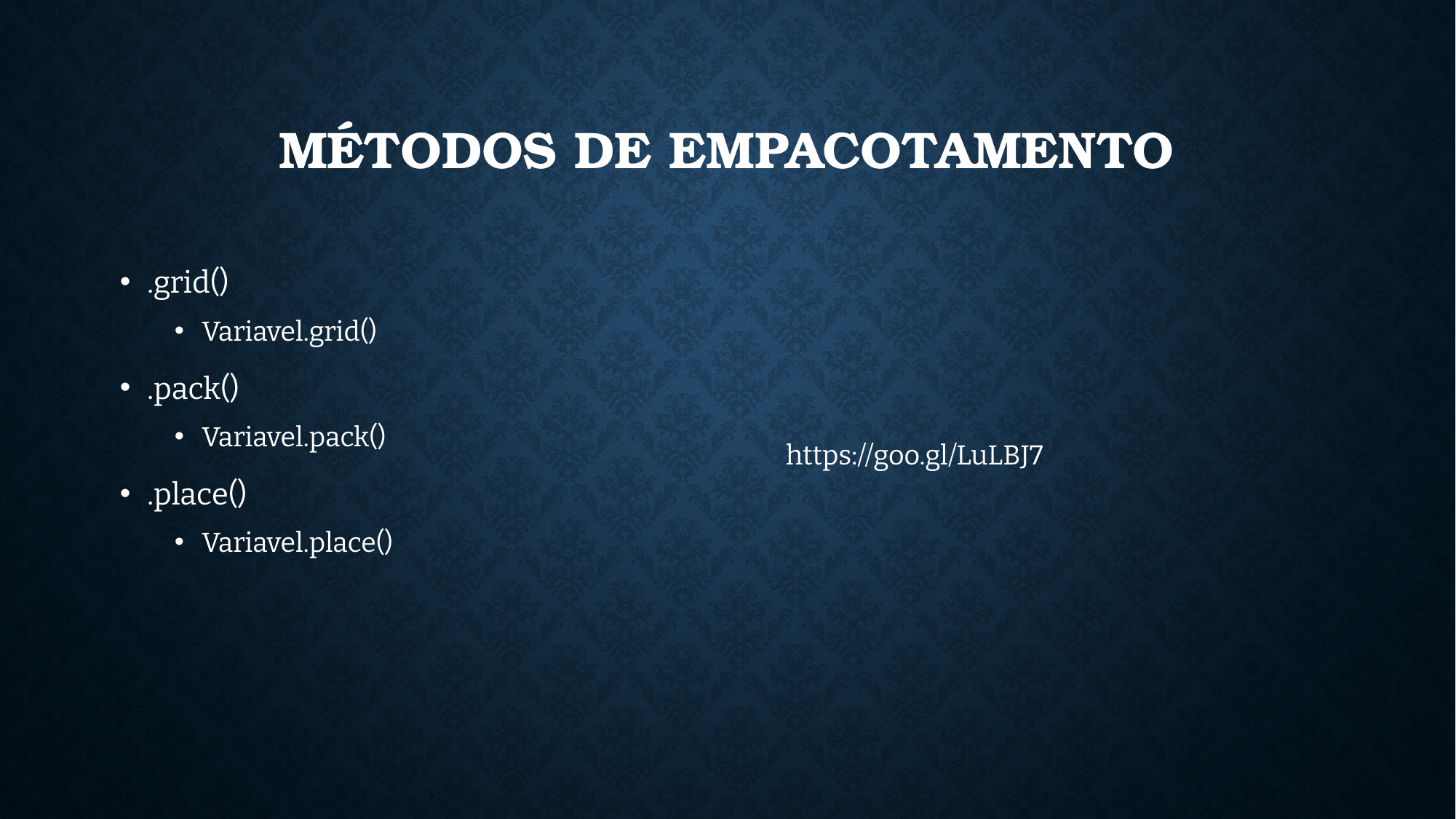

# Métodos de empacotamento
.grid()
Variavel.grid()
.pack()
Variavel.pack()
.place()
Variavel.place()
https://goo.gl/LuLBJ7